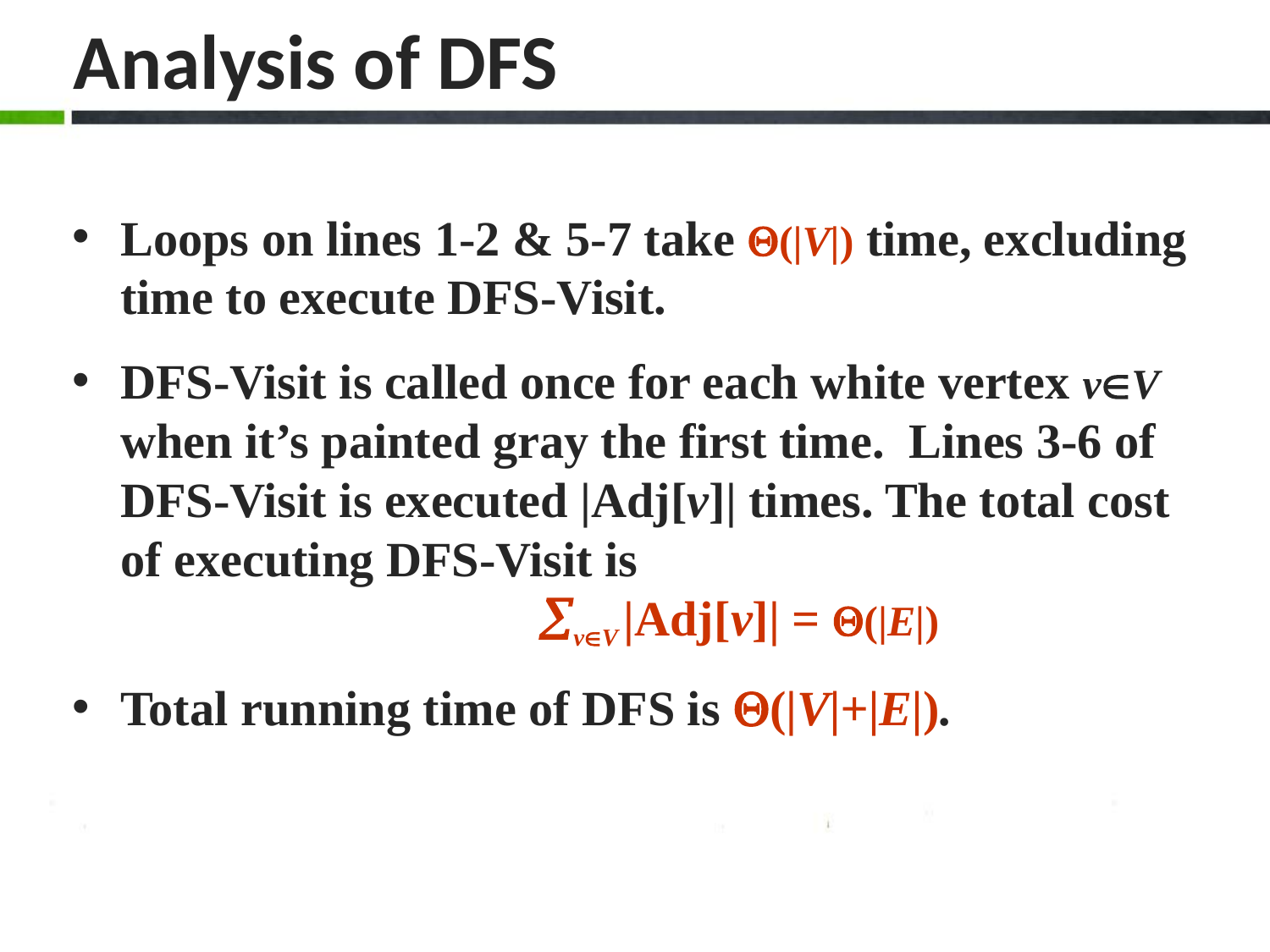

# Analysis of DFS
Loops on lines 1-2 & 5-7 take Θ(|V|) time, excluding time to execute DFS-Visit.

DFS-Visit is called once for each white vertex v∈V when it’s painted gray the first time.  Lines 3-6 of DFS-Visit is executed |Adj[v]| times. The total cost of executing DFS-Visit is
                                      ∑v∈V |Adj[v]| = Θ(|E|)

Total running time of DFS is Θ(|V|+|E|).